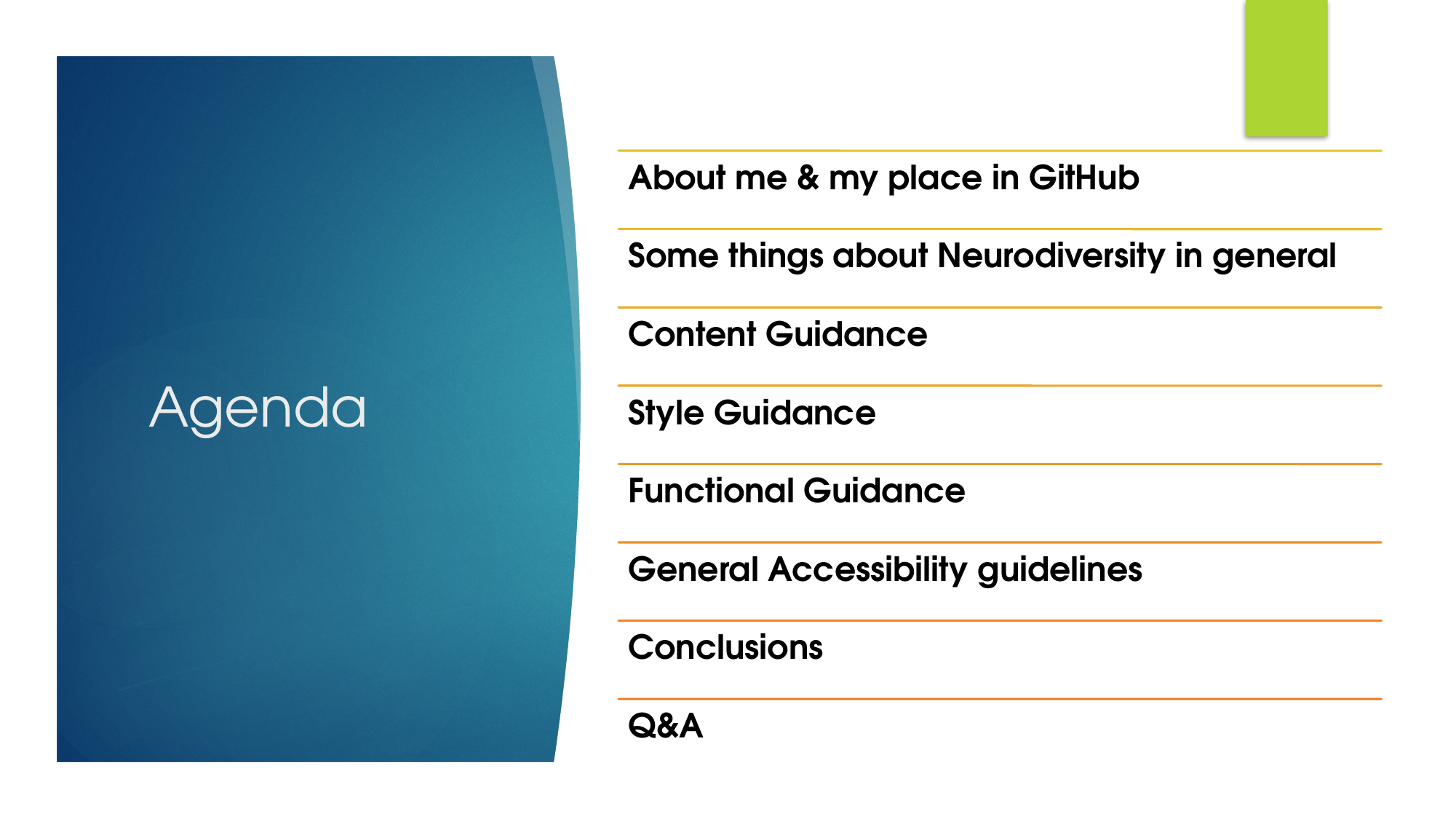

# Agenda
About me & my place in GitHub
Some things about Neurodiversity in general
Content Guidance
Style Guidance
Functional Guidance
General Accessibility guidelines
Conclusions
Q&A